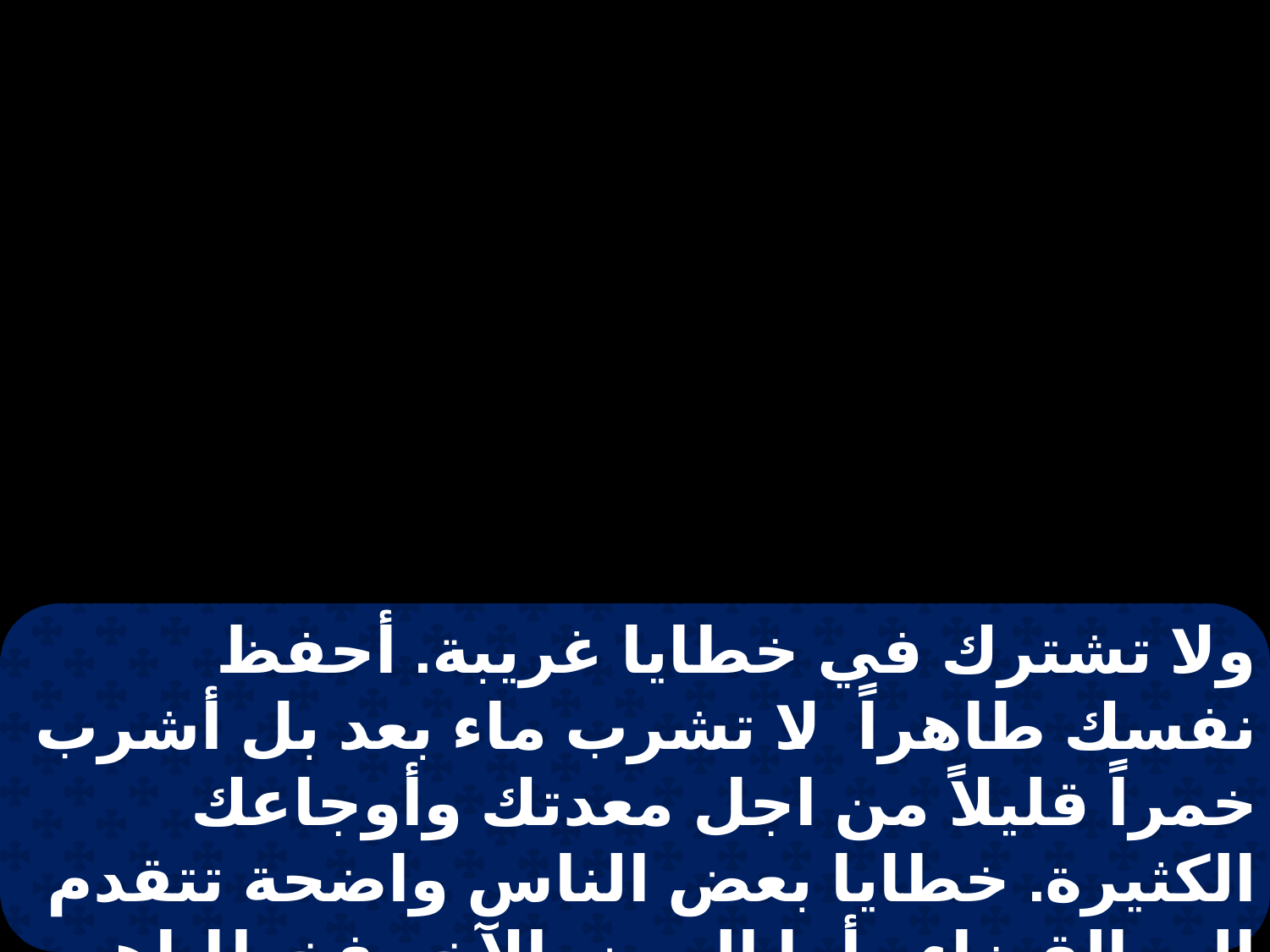

ولا تشترك في خطايا غريبة. أحفظ نفسك طاهراً. لا تشرب ماء بعد بل أشرب خمراً قليلاً من اجل معدتك وأوجاعك الكثيرة. خطايا بعض الناس واضحة تتقدم إلي القضاء وأما البعض الآخر فخطاياهم تتبعهم. كذلك أيضا